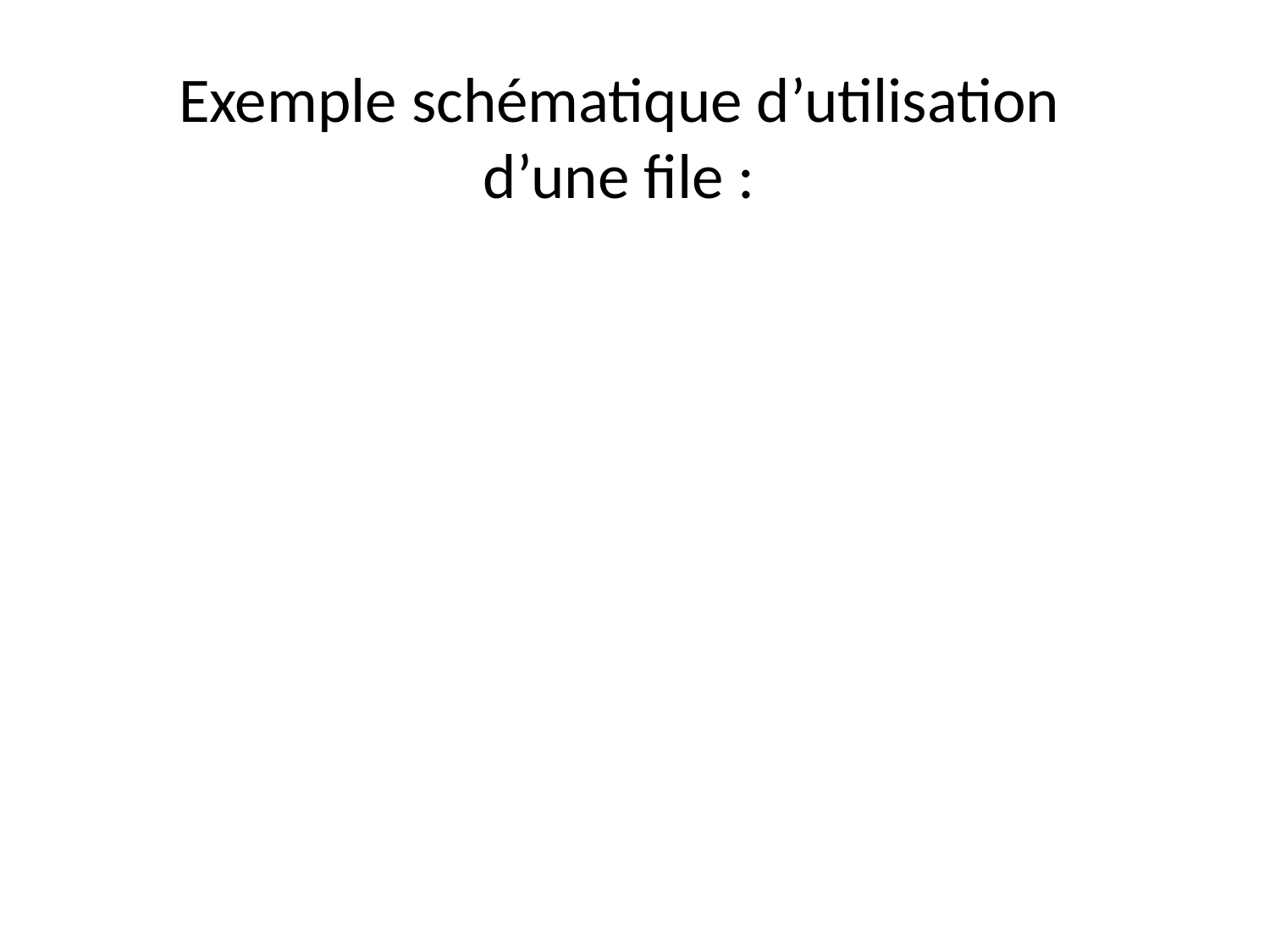

# Exemple schématique d’utilisation d’une file :